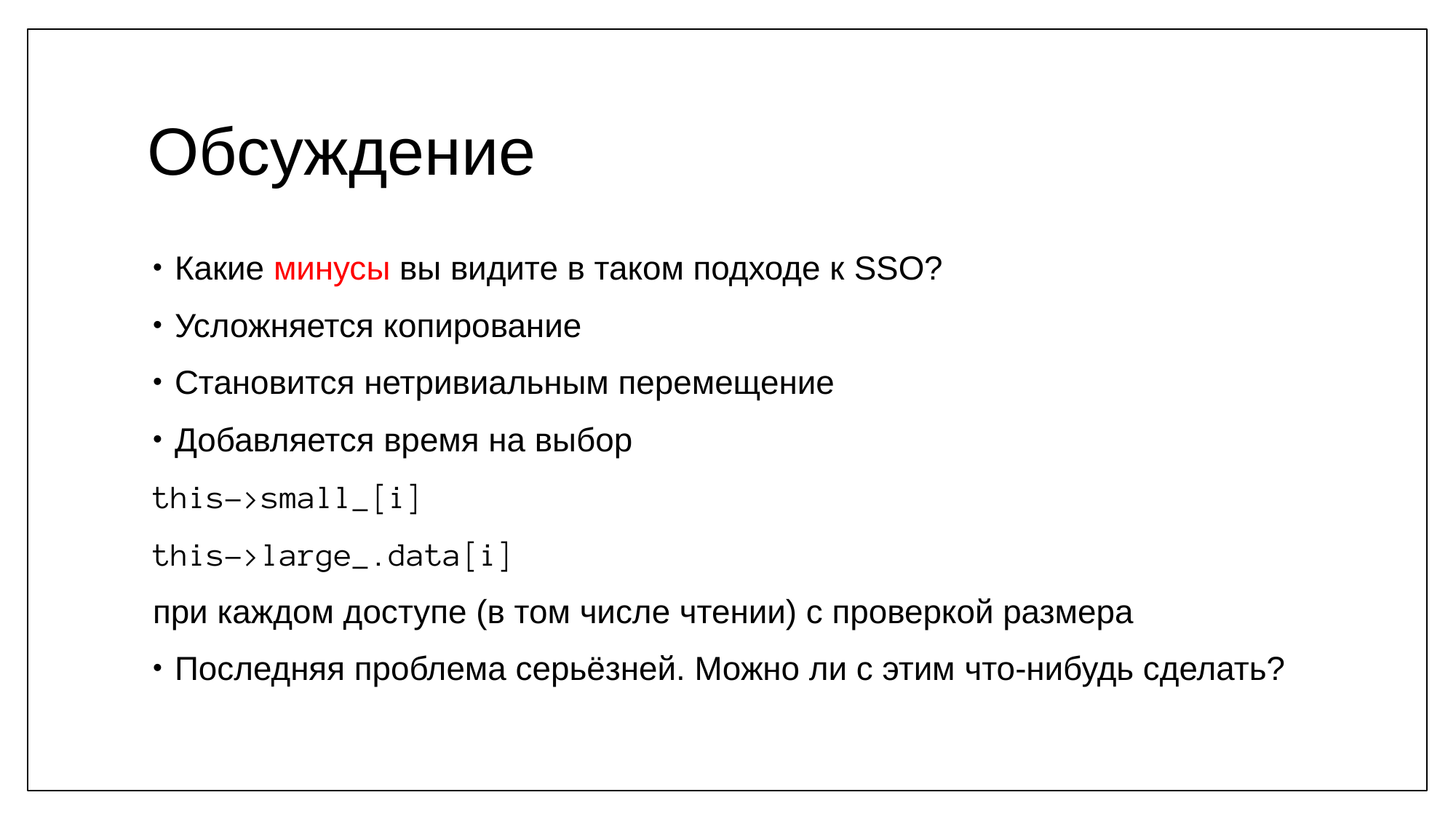

# Обсуждение
Какие минусы вы видите в таком подходе к SSO?
Усложняется копирование
Становится нетривиальным перемещение
Добавляется время на выбор
this->small_[i]
this->large_.data[i]
при каждом доступе (в том числе чтении) с проверкой размера
Последняя проблема серьёзней. Можно ли с этим что-нибудь сделать?